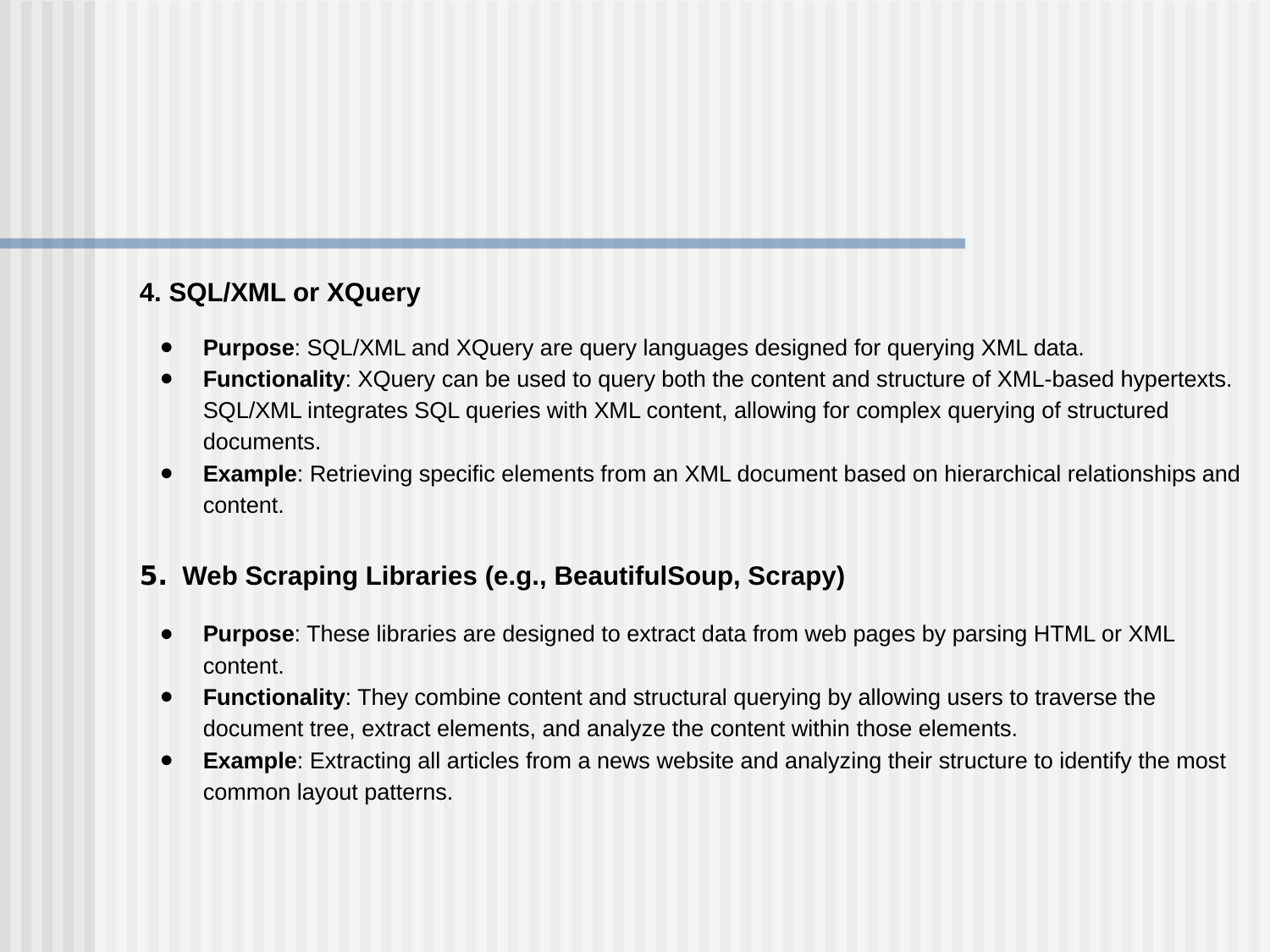

#
4. SQL/XML or XQuery
Purpose: SQL/XML and XQuery are query languages designed for querying XML data.
Functionality: XQuery can be used to query both the content and structure of XML-based hypertexts. SQL/XML integrates SQL queries with XML content, allowing for complex querying of structured documents.
Example: Retrieving specific elements from an XML document based on hierarchical relationships and content.
5. Web Scraping Libraries (e.g., BeautifulSoup, Scrapy)
Purpose: These libraries are designed to extract data from web pages by parsing HTML or XML content.
Functionality: They combine content and structural querying by allowing users to traverse the document tree, extract elements, and analyze the content within those elements.
Example: Extracting all articles from a news website and analyzing their structure to identify the most common layout patterns.